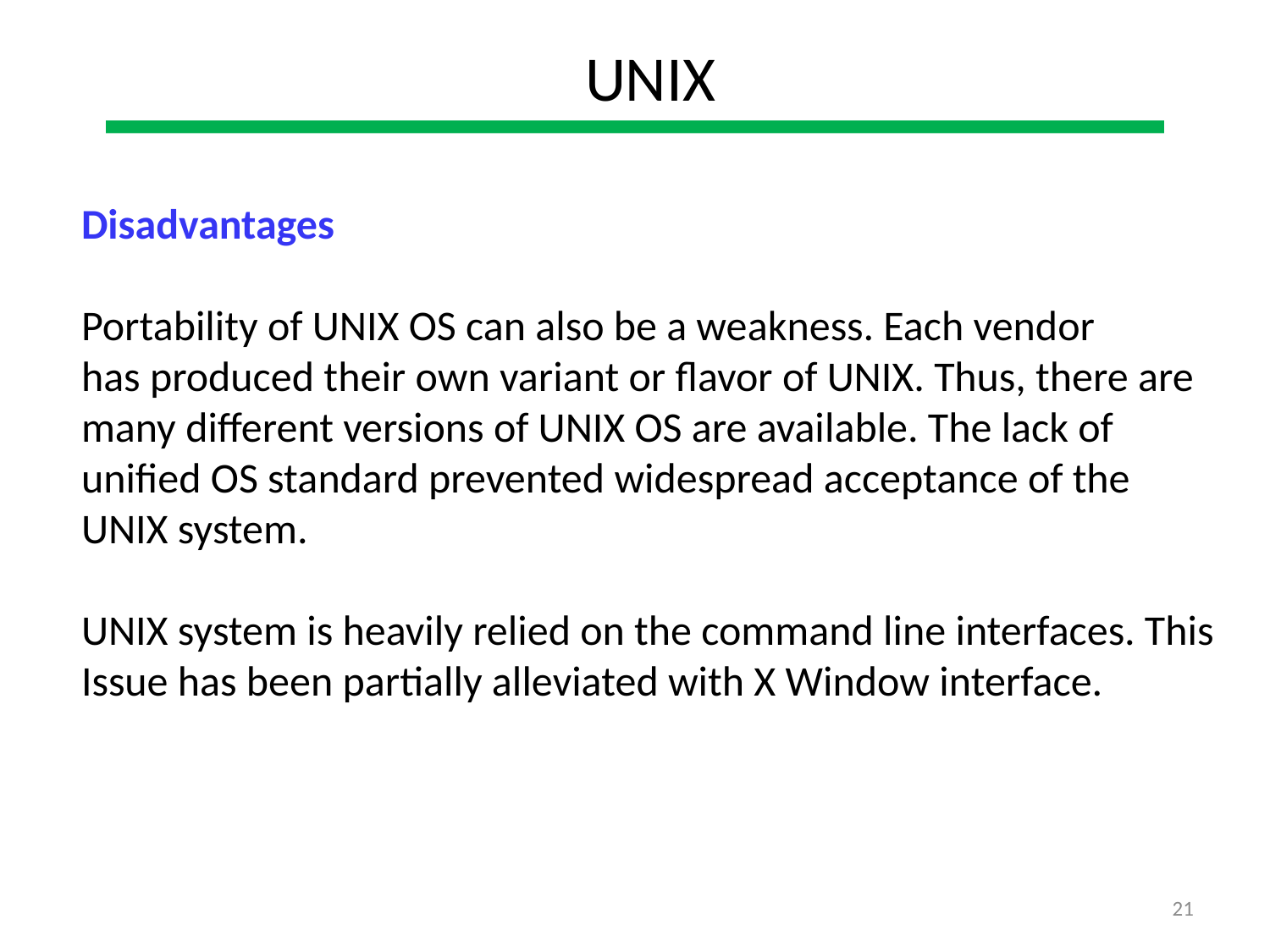

UNIX

Disadvantages

Portability of UNIX OS can also be a weakness. Each vendor
has produced their own variant or flavor of UNIX. Thus, there are
many different versions of UNIX OS are available. The lack of
unified OS standard prevented widespread acceptance of the
UNIX system.

UNIX system is heavily relied on the command line interfaces. This
Issue has been partially alleviated with X Window interface.
21